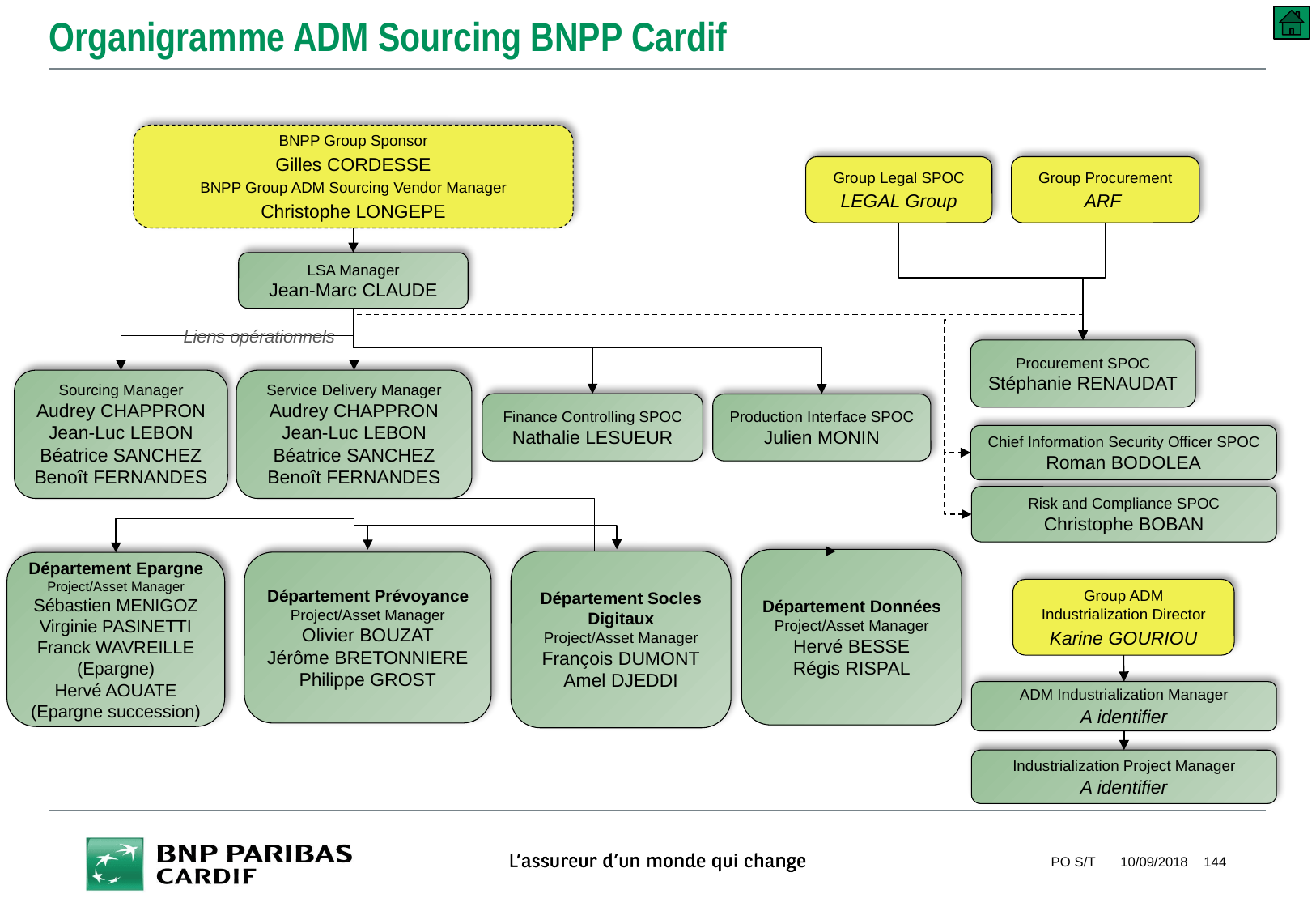

# Organigramme ADM Sourcing BNPP Cardif
BNPP Group Sponsor
Gilles CORDESSE
BNPP Group ADM Sourcing Vendor Manager
Christophe LONGEPE
Group Legal SPOC
LEGAL Group
Group Procurement
ARF
LSA Manager
Jean-Marc CLAUDE
Liens opérationnels
Procurement SPOC
Stéphanie RENAUDAT
Sourcing Manager
Audrey CHAPPRON
Jean-Luc LEBON
Béatrice SANCHEZ
Benoît FERNANDES
Service Delivery Manager
Audrey CHAPPRON
Jean-Luc LEBON
Béatrice SANCHEZ
Benoît FERNANDES
Finance Controlling SPOC
Nathalie LESUEUR
Production Interface SPOC
Julien MONIN
Chief Information Security Officer SPOC
Roman BODOLEA
Risk and Compliance SPOC
Christophe BOBAN
Département Données
Project/Asset Manager
Hervé BESSE
Régis RISPAL
Département Socles Digitaux
Project/Asset Manager
François DUMONT
Amel DJEDDI
Département Prévoyance
Project/Asset Manager
Olivier BOUZAT
Jérôme BRETONNIERE
Philippe GROST
Département Epargne
Project/Asset Manager
Sébastien MENIGOZ
Virginie PASINETTI
Franck WAVREILLE
(Epargne)
Hervé AOUATE (Epargne succession)
Group ADM Industrialization Director
Karine GOURIOU
ADM Industrialization Manager
A identifier
Industrialization Project Manager
A identifier
PO S/T
10/09/2018
144